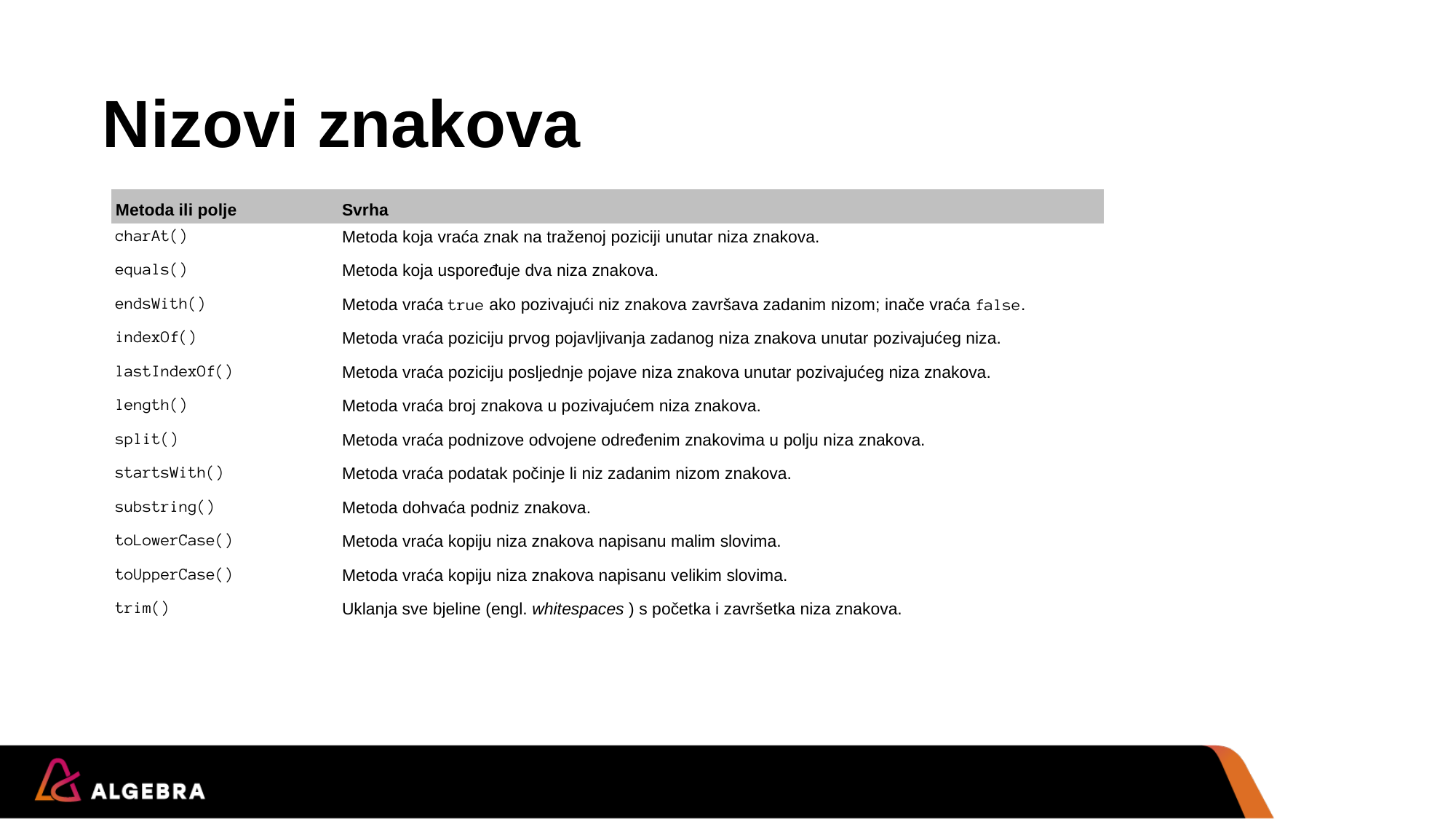

# Nizovi znakova
| Metoda ili polje | Svrha |
| --- | --- |
| charAt() | Metoda koja vraća znak na traženoj poziciji unutar niza znakova. |
| equals() | Metoda koja uspoređuje dva niza znakova. |
| endsWith() | Metoda vraća true ako pozivajući niz znakova završava zadanim nizom; inače vraća false. |
| indexOf() | Metoda vraća poziciju prvog pojavljivanja zadanog niza znakova unutar pozivajućeg niza. |
| lastIndexOf() | Metoda vraća poziciju posljednje pojave niza znakova unutar pozivajućeg niza znakova. |
| length() | Metoda vraća broj znakova u pozivajućem niza znakova. |
| split() | Metoda vraća podnizove odvojene određenim znakovima u polju niza znakova. |
| startsWith() | Metoda vraća podatak počinje li niz zadanim nizom znakova. |
| substring() | Metoda dohvaća podniz znakova. |
| toLowerCase() | Metoda vraća kopiju niza znakova napisanu malim slovima. |
| toUpperCase() | Metoda vraća kopiju niza znakova napisanu velikim slovima. |
| trim() | Uklanja sve bjeline (engl. whitespaces ) s početka i završetka niza znakova. |